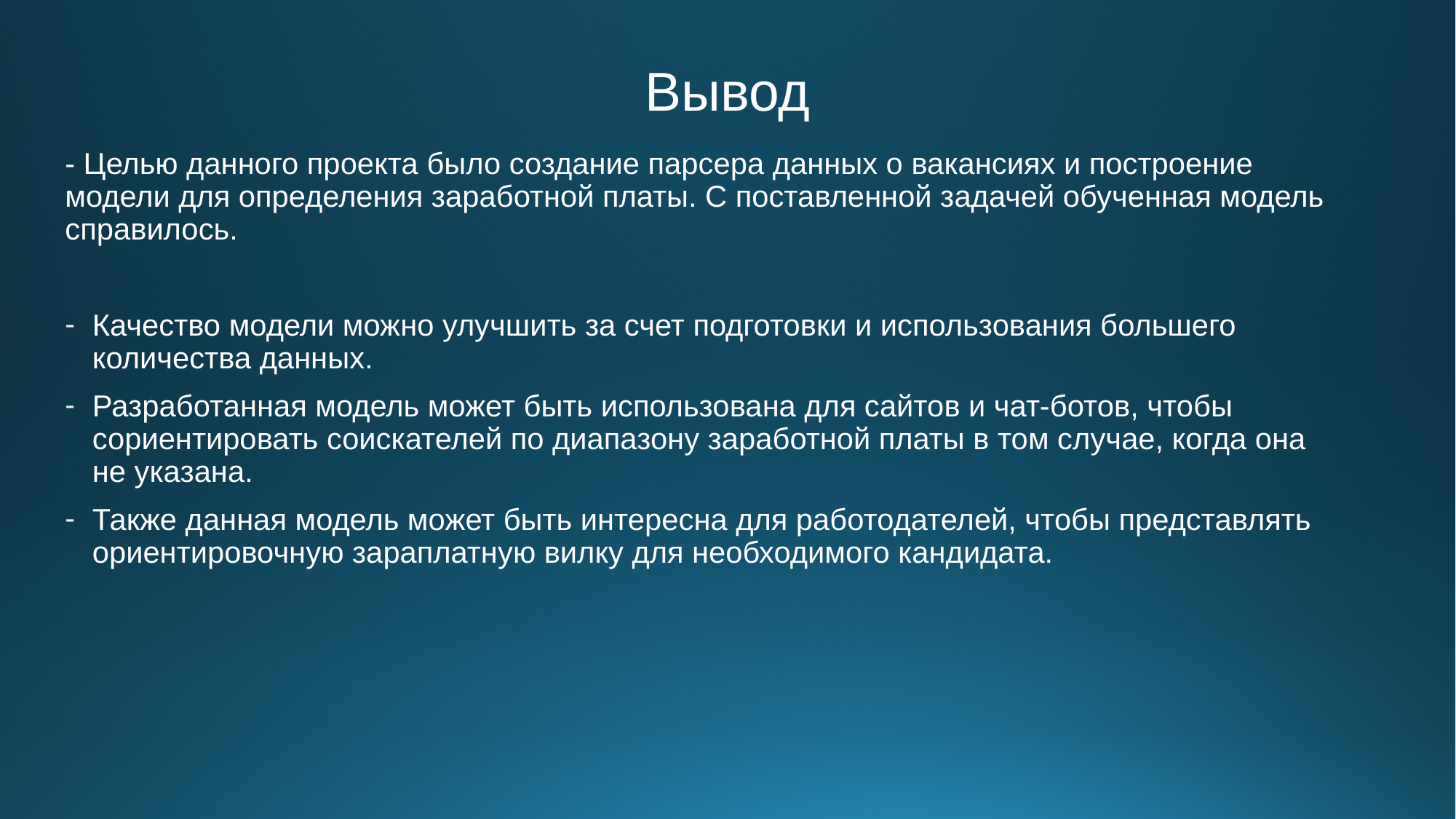

# Вывод
- Целью данного проекта было создание парсера данных о вакансиях и построение модели для определения заработной платы. С поставленной задачей обученная модель справилось.

Качество модели можно улучшить за счет подготовки и использования большего количества данных.
Разработанная модель может быть использована для сайтов и чат-ботов, чтобы сориентировать соискателей по диапазону заработной платы в том случае, когда она не указана.
Также данная модель может быть интересна для работодателей, чтобы представлять ориентировочную зараплатную вилку для необходимого кандидата.